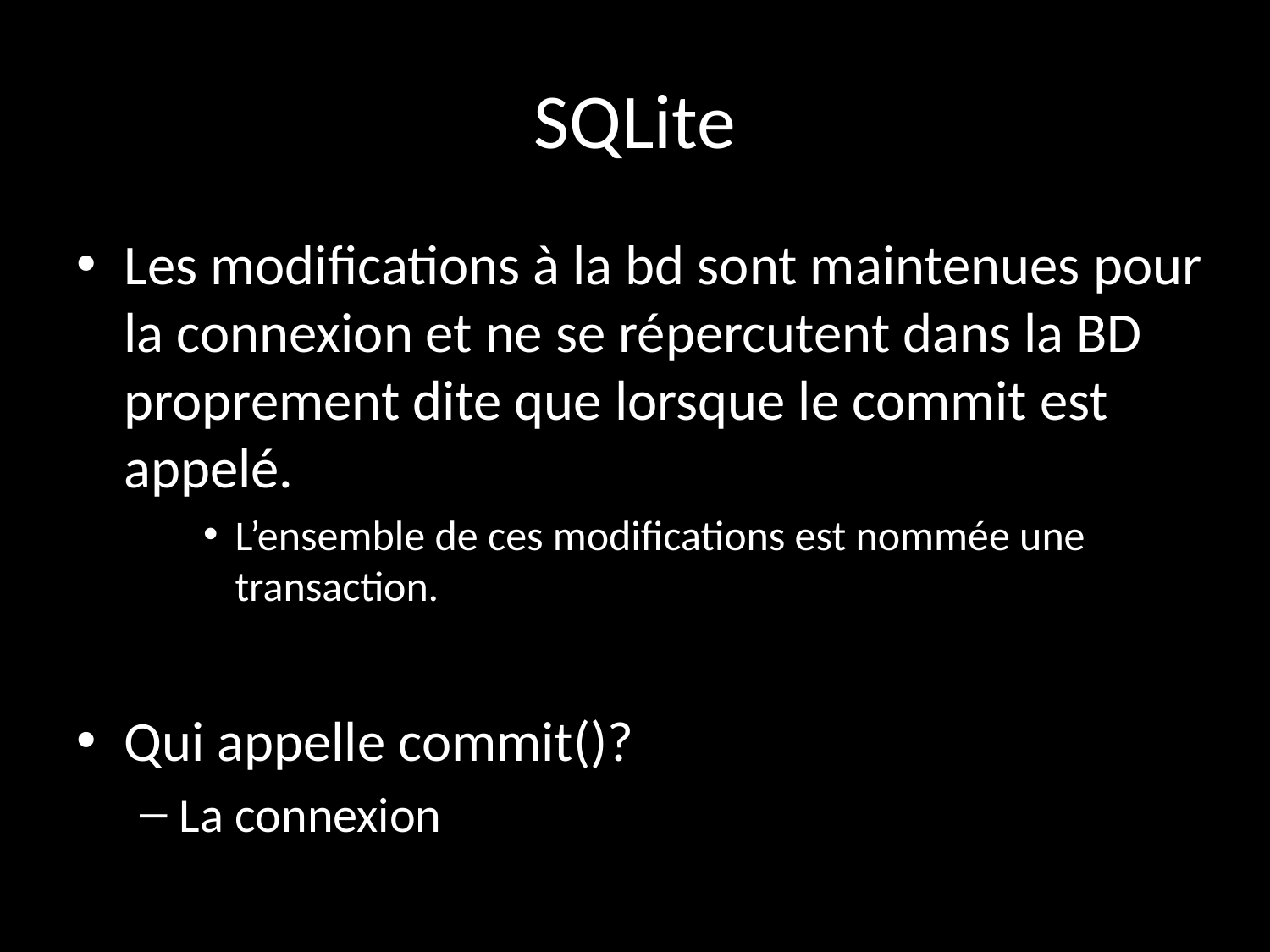

callfunc(name, returnType, parameters=[], keywordParameters={})
# SQLite
Les modifications à la bd sont maintenues pour la connexion et ne se répercutent dans la BD proprement dite que lorsque le commit est appelé.
L’ensemble de ces modifications est nommée une transaction.

Qui appelle commit()?
La connexion